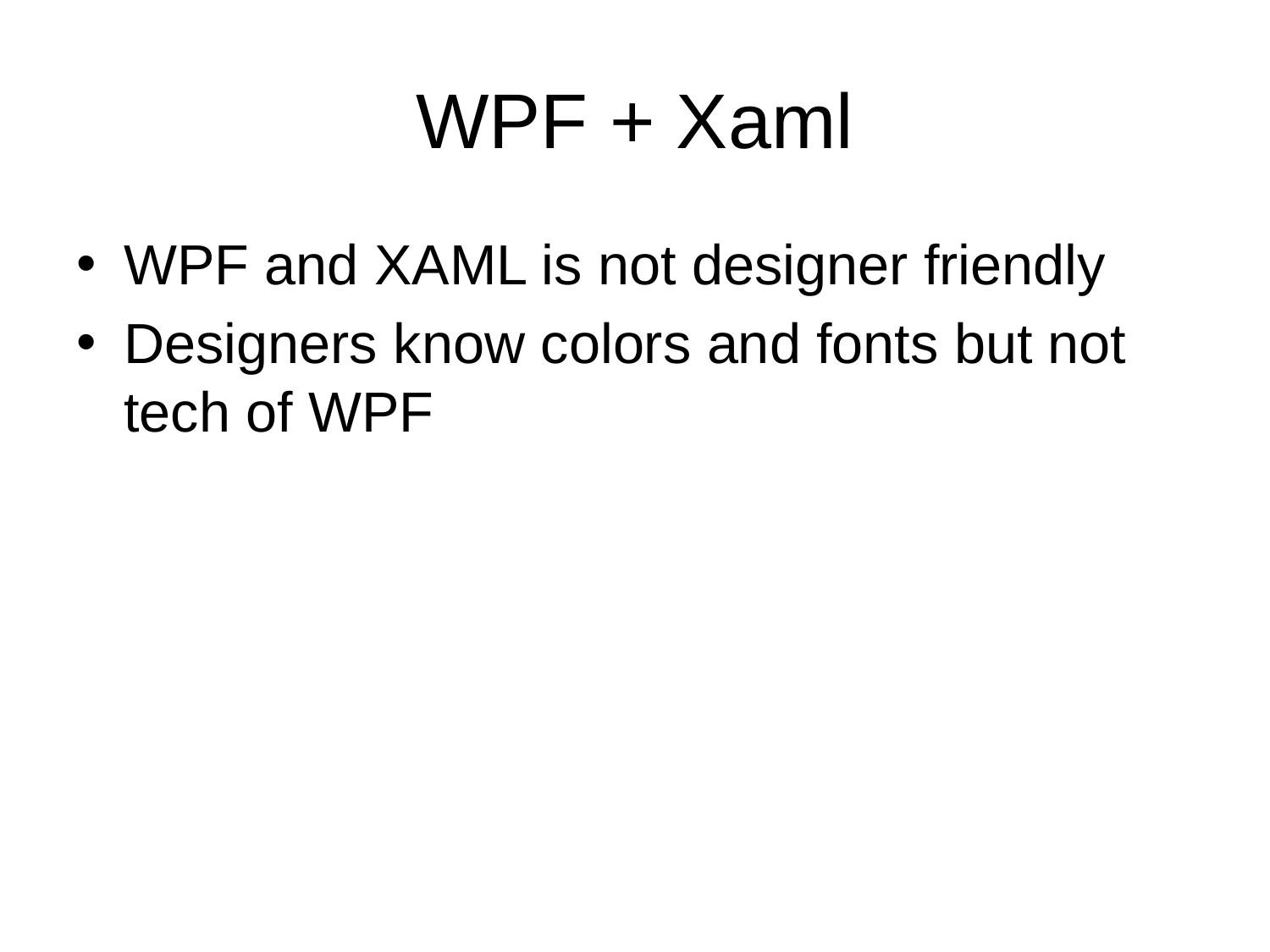

# WPF + Xaml
WPF and XAML is not designer friendly
Designers know colors and fonts but not tech of WPF